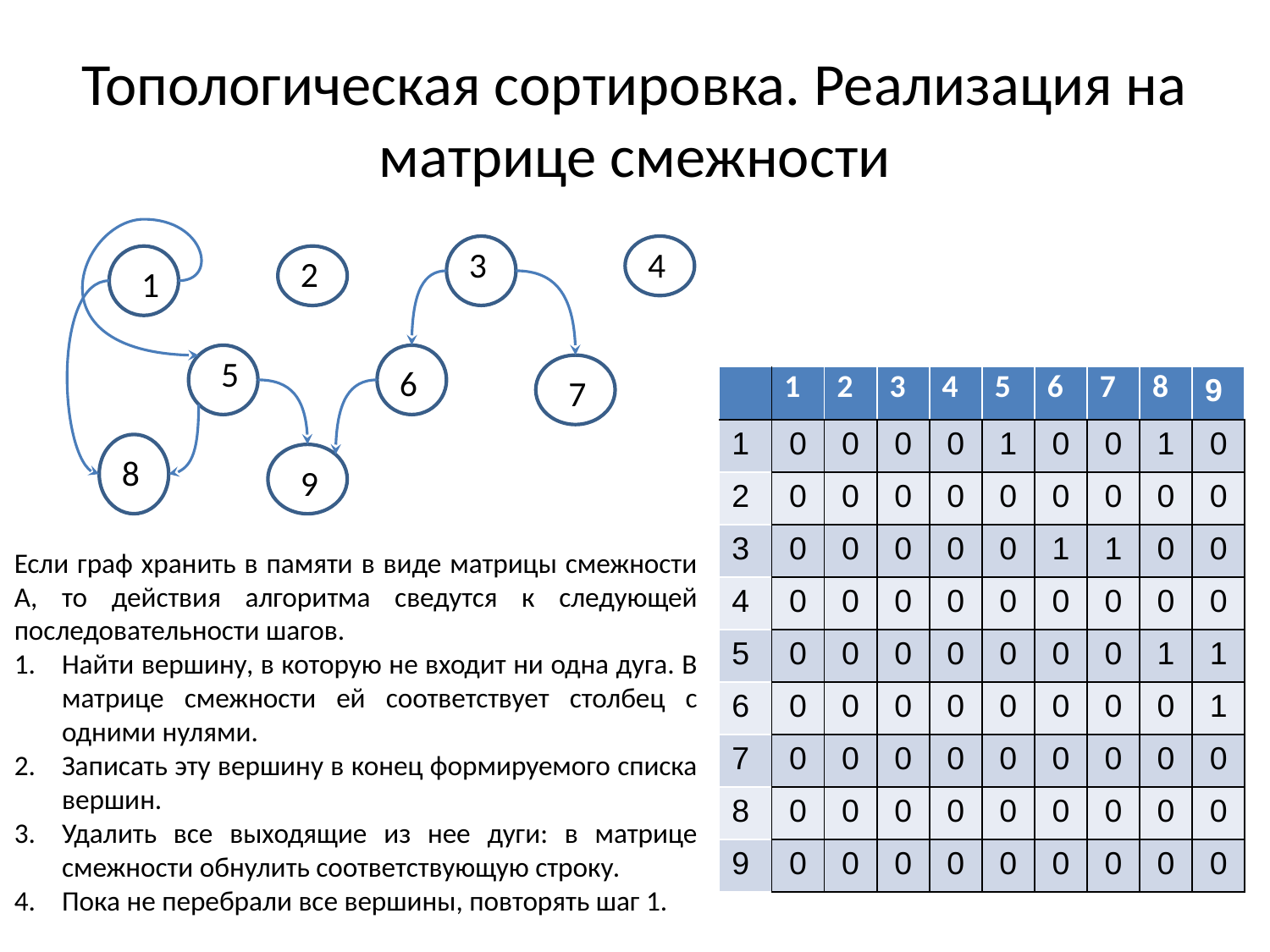

# Топологическая сортировка. Реализация на матрице смежности

3

4

2
1

5

6

7
|  | 1 | 2 | 3 | 4 | 5 | 6 | 7 | 8 | 9 |
| --- | --- | --- | --- | --- | --- | --- | --- | --- | --- |
| 1 | 0 | 0 | 0 | 0 | 1 | 0 | 0 | 1 | 0 |
| 2 | 0 | 0 | 0 | 0 | 0 | 0 | 0 | 0 | 0 |
| 3 | 0 | 0 | 0 | 0 | 0 | 1 | 1 | 0 | 0 |
| 4 | 0 | 0 | 0 | 0 | 0 | 0 | 0 | 0 | 0 |
| 5 | 0 | 0 | 0 | 0 | 0 | 0 | 0 | 1 | 1 |
| 6 | 0 | 0 | 0 | 0 | 0 | 0 | 0 | 0 | 1 |
| 7 | 0 | 0 | 0 | 0 | 0 | 0 | 0 | 0 | 0 |
| 8 | 0 | 0 | 0 | 0 | 0 | 0 | 0 | 0 | 0 |
| 9 | 0 | 0 | 0 | 0 | 0 | 0 | 0 | 0 | 0 |

8

9
Если граф хранить в памяти в виде матрицы смежности А, то действия алгоритма сведутся к следующей последовательности шагов.
Найти вершину, в которую не входит ни одна дуга. В матрице смежности ей соответствует столбец с одними нулями.
Записать эту вершину в конец формируемого списка вершин.
Удалить все выходящие из нее дуги: в матрице смежности обнулить соответствующую строку.
Пока не перебрали все вершины, повторять шаг 1.